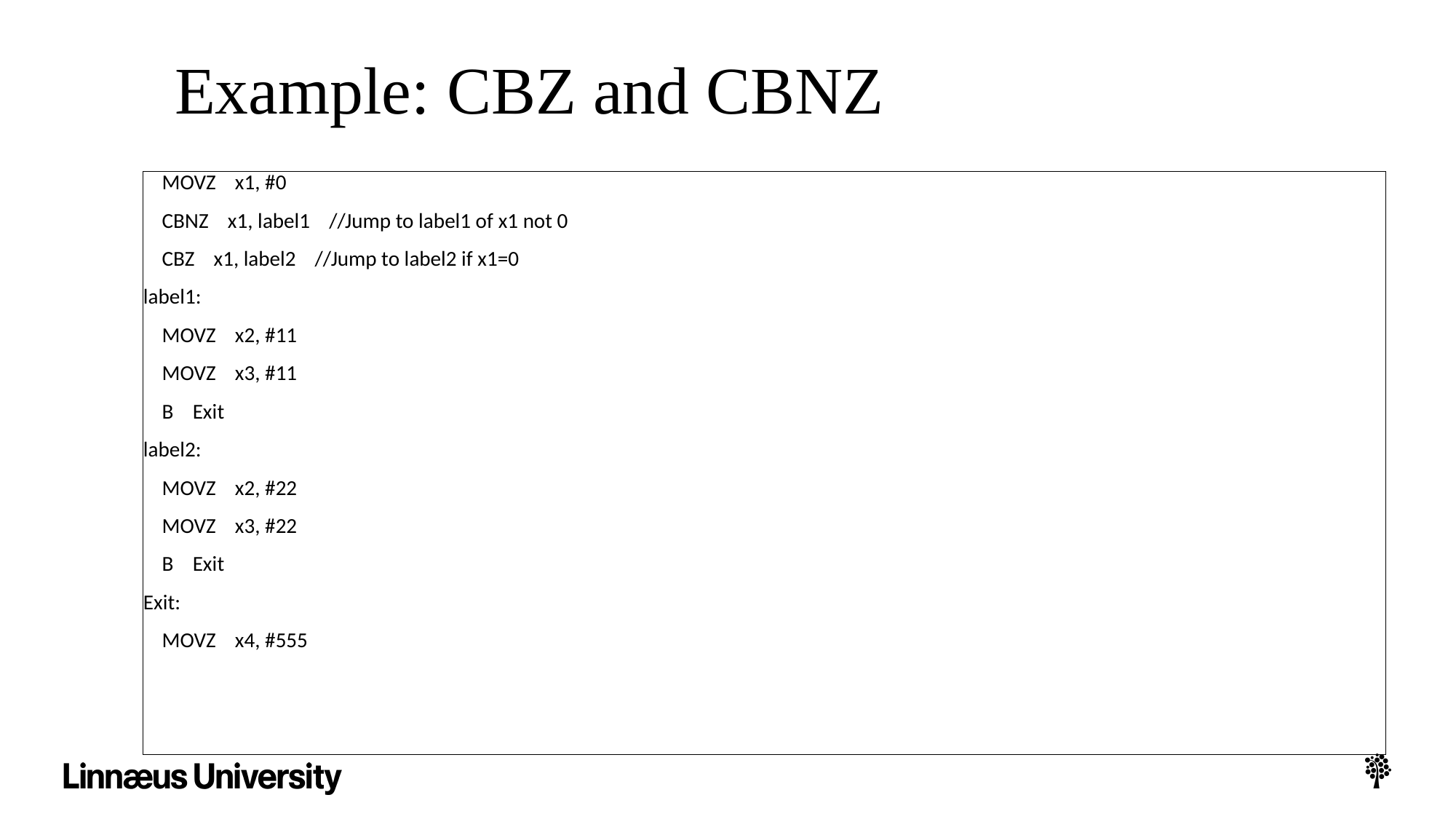

# Example: CBZ and CBNZ
    MOVZ    x1, #0
    CBNZ    x1, label1    //Jump to label1 of x1 not 0
    CBZ    x1, label2    //Jump to label2 if x1=0
label1:
    MOVZ    x2, #11
    MOVZ    x3, #11
    B    Exit
label2:
    MOVZ    x2, #22
    MOVZ    x3, #22
    B    Exit
Exit:
    MOVZ    x4, #555